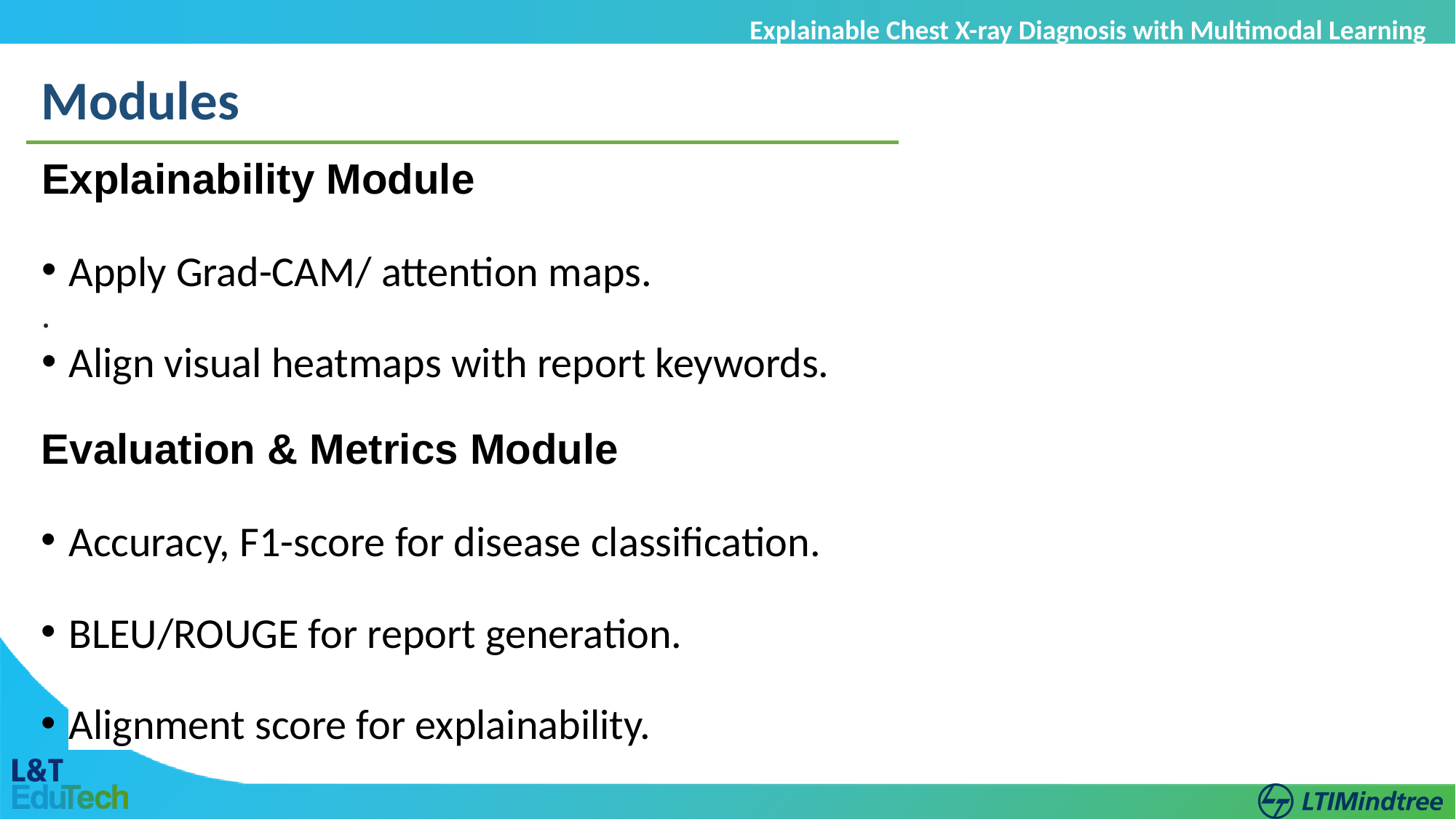

Explainable Chest X-ray Diagnosis with Multimodal Learning
Modules
Explainability Module
Apply Grad-CAM/ attention maps.
Align visual heatmaps with report keywords.

.

Evaluation & Metrics Module
Accuracy, F1-score for disease classification.
BLEU/ROUGE for report generation.
Alignment score for explainability.